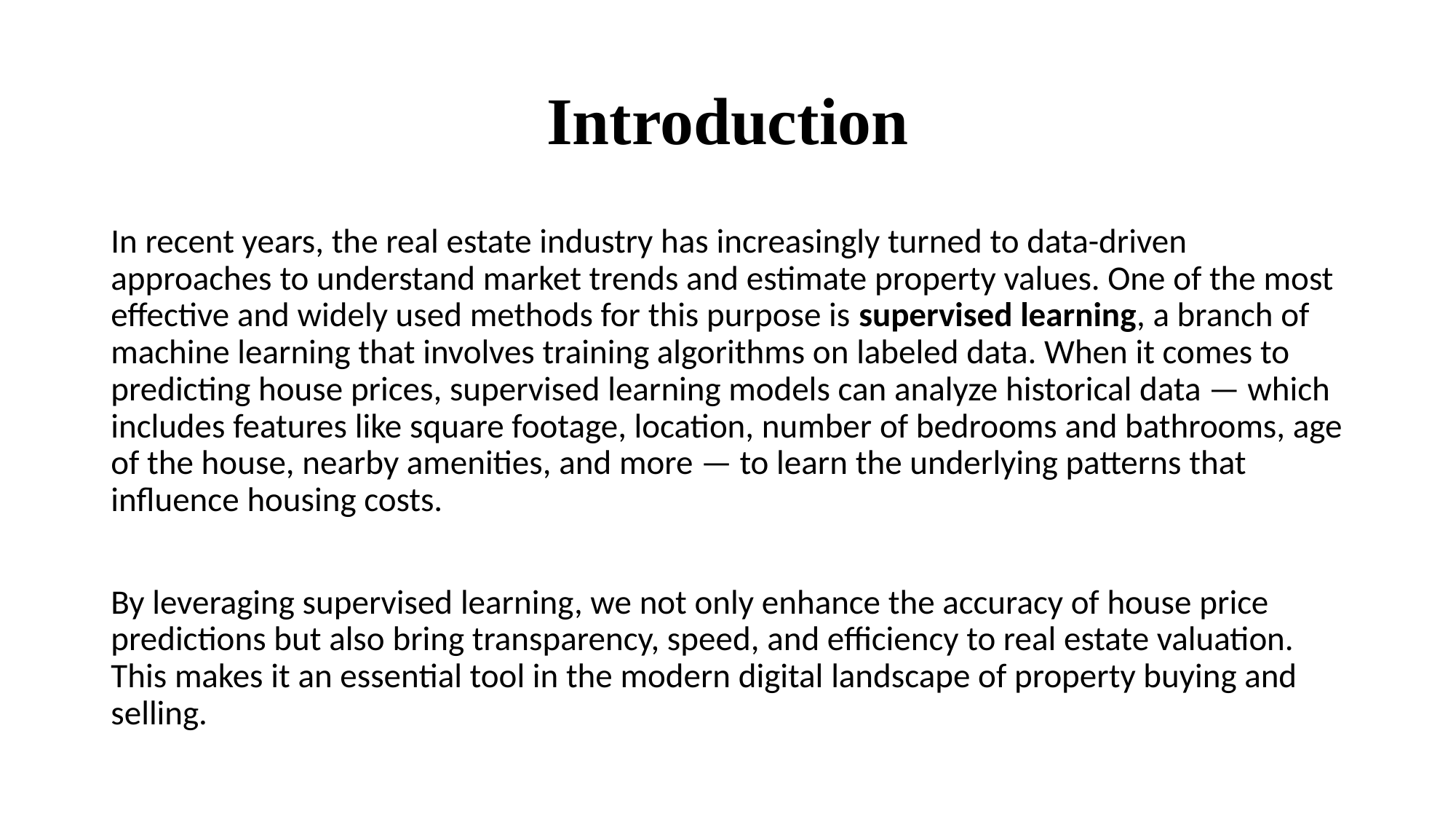

# Introduction
In recent years, the real estate industry has increasingly turned to data-driven approaches to understand market trends and estimate property values. One of the most effective and widely used methods for this purpose is supervised learning, a branch of machine learning that involves training algorithms on labeled data. When it comes to predicting house prices, supervised learning models can analyze historical data — which includes features like square footage, location, number of bedrooms and bathrooms, age of the house, nearby amenities, and more — to learn the underlying patterns that influence housing costs.

By leveraging supervised learning, we not only enhance the accuracy of house price predictions but also bring transparency, speed, and efficiency to real estate valuation. This makes it an essential tool in the modern digital landscape of property buying and selling.